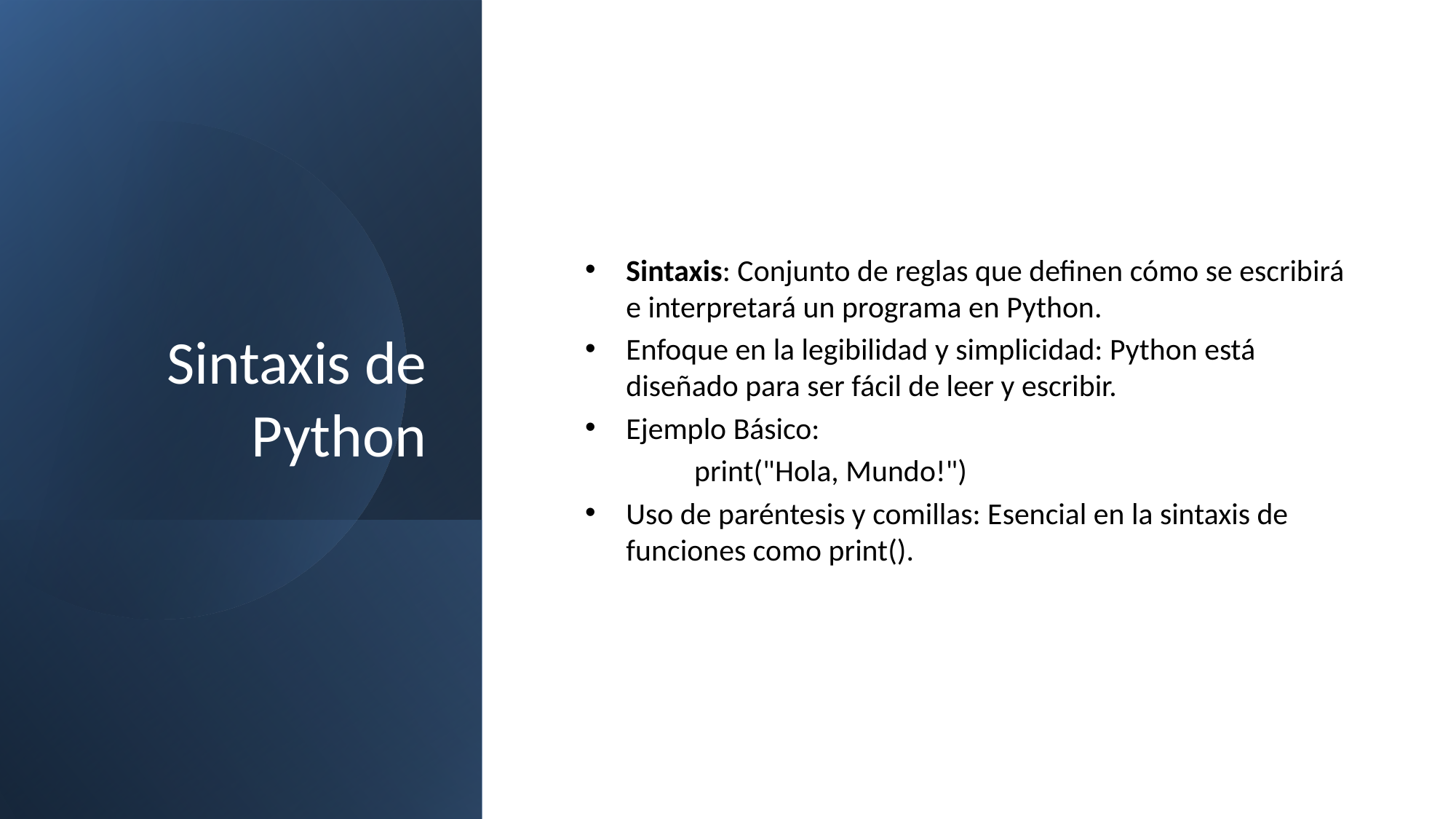

# Sintaxis de Python
Sintaxis: Conjunto de reglas que definen cómo se escribirá e interpretará un programa en Python.
Enfoque en la legibilidad y simplicidad: Python está diseñado para ser fácil de leer y escribir.
Ejemplo Básico:
	print("Hola, Mundo!")
Uso de paréntesis y comillas: Esencial en la sintaxis de funciones como print().